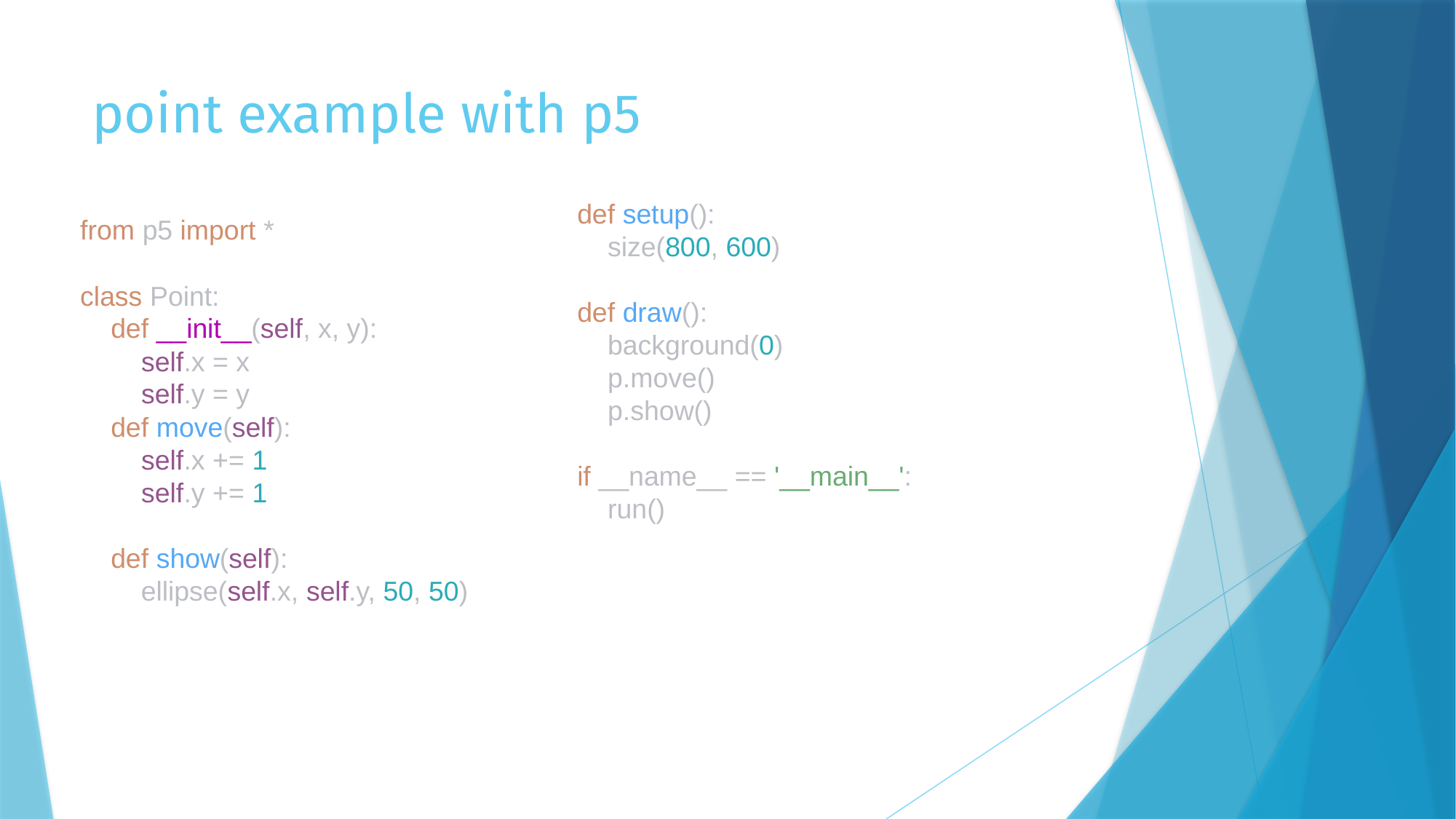

# point example with p5
def setup():
    size(800, 600)
def draw():
    background(0)
    p.move()
    p.show()
if __name__ == '__main__':
    run()
from p5 import *
class Point:
    def __init__(self, x, y):
        self.x = x
        self.y = y
    def move(self):
        self.x += 1
        self.y += 1
    def show(self):
        ellipse(self.x, self.y, 50, 50)